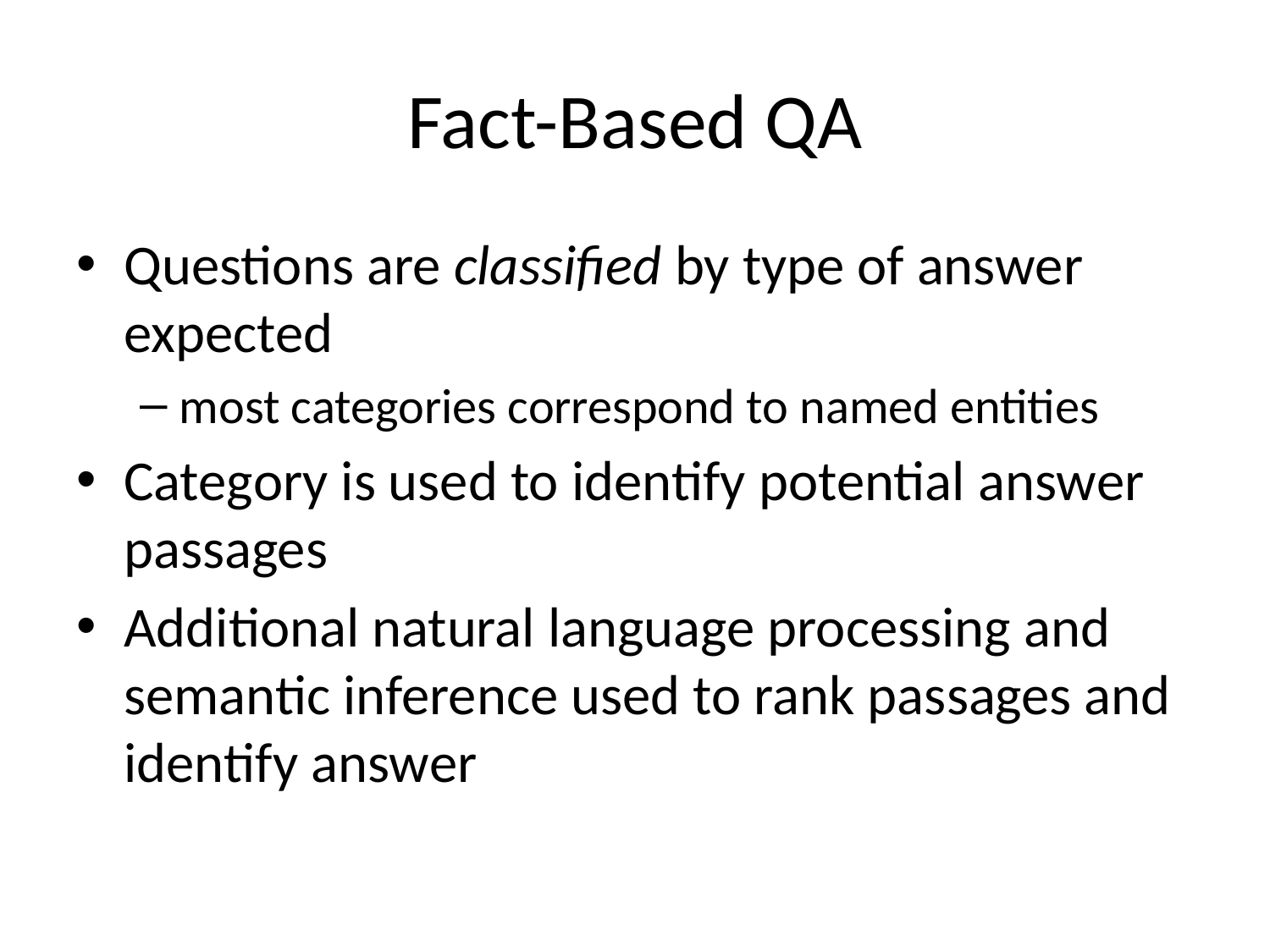

# Fact-Based QA
Questions are classified by type of answer expected
most categories correspond to named entities
Category is used to identify potential answer passages
Additional natural language processing and semantic inference used to rank passages and identify answer